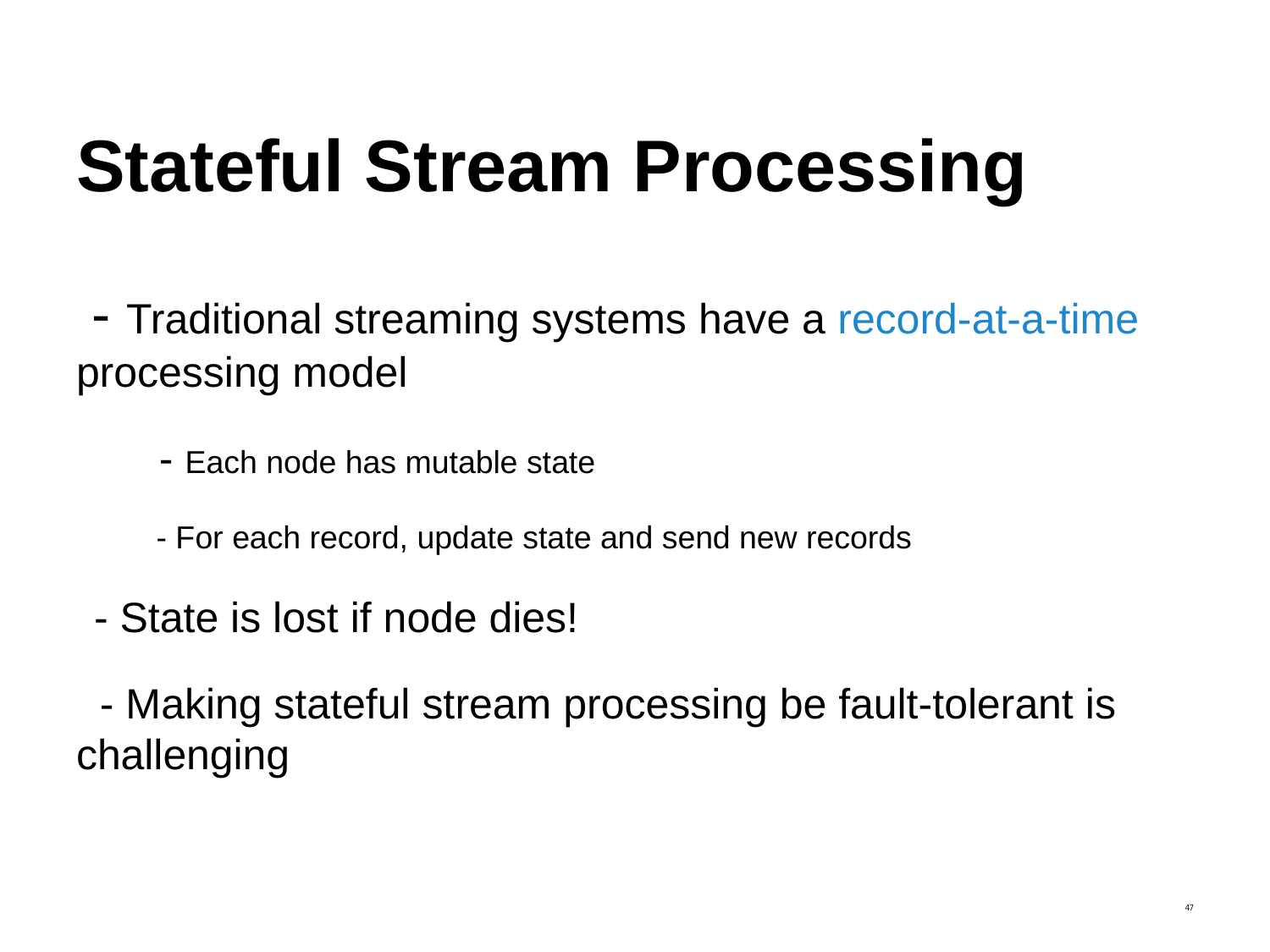

# Stateful Stream Processing
 - Traditional streaming systems have a record-at-a-time processing model
       - Each node has mutable state
         - For each record, update state and send new records
  - State is lost if node dies!
  - Making stateful stream processing be fault-tolerant is challenging

47